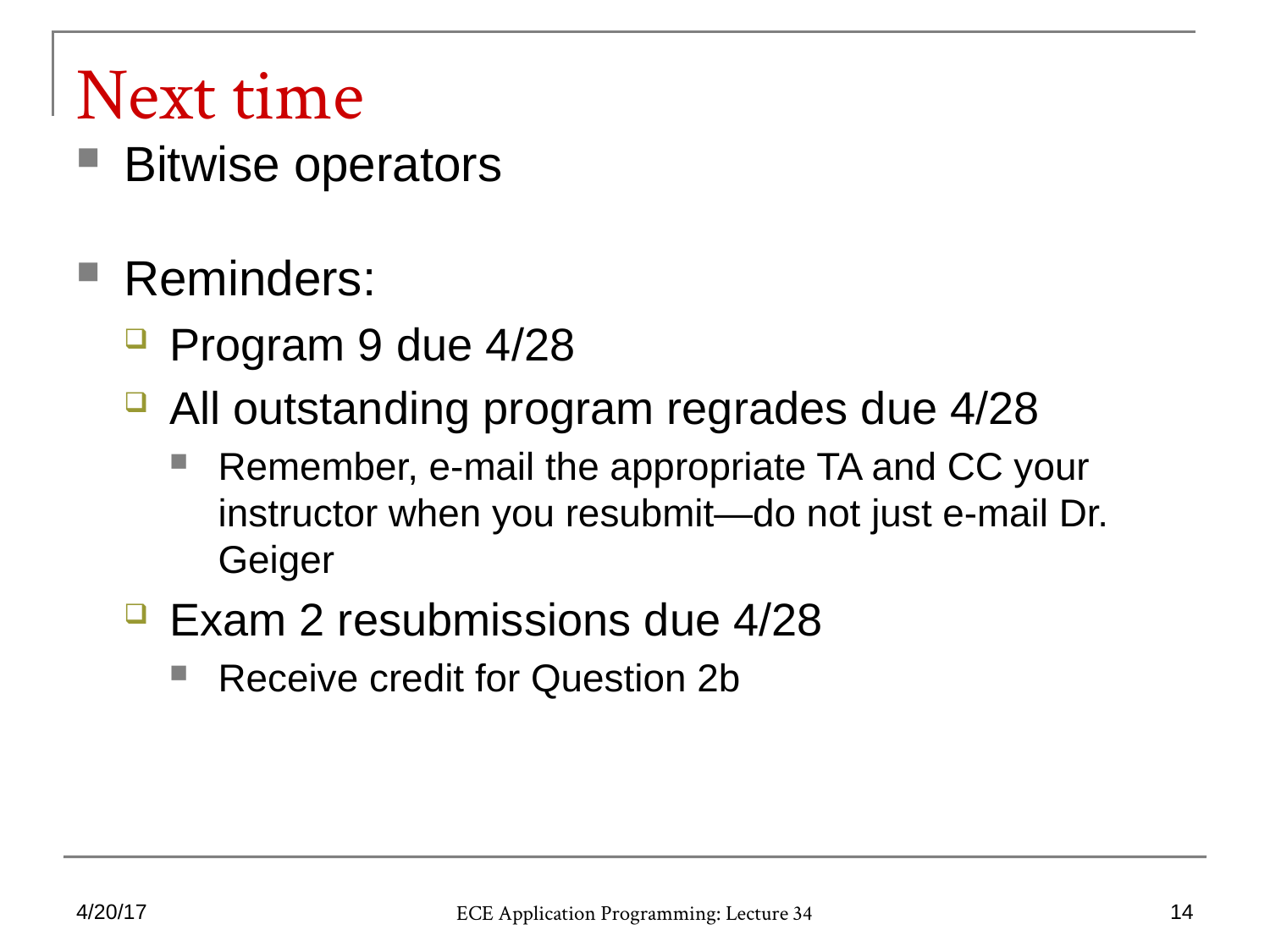

# Next time
Bitwise operators

Reminders:
Program 9 due 4/28
All outstanding program regrades due 4/28
Remember, e-mail the appropriate TA and CC your instructor when you resubmit—do not just e-mail Dr. Geiger
Exam 2 resubmissions due 4/28
Receive credit for Question 2b
4/20/17
14
ECE Application Programming: Lecture 34